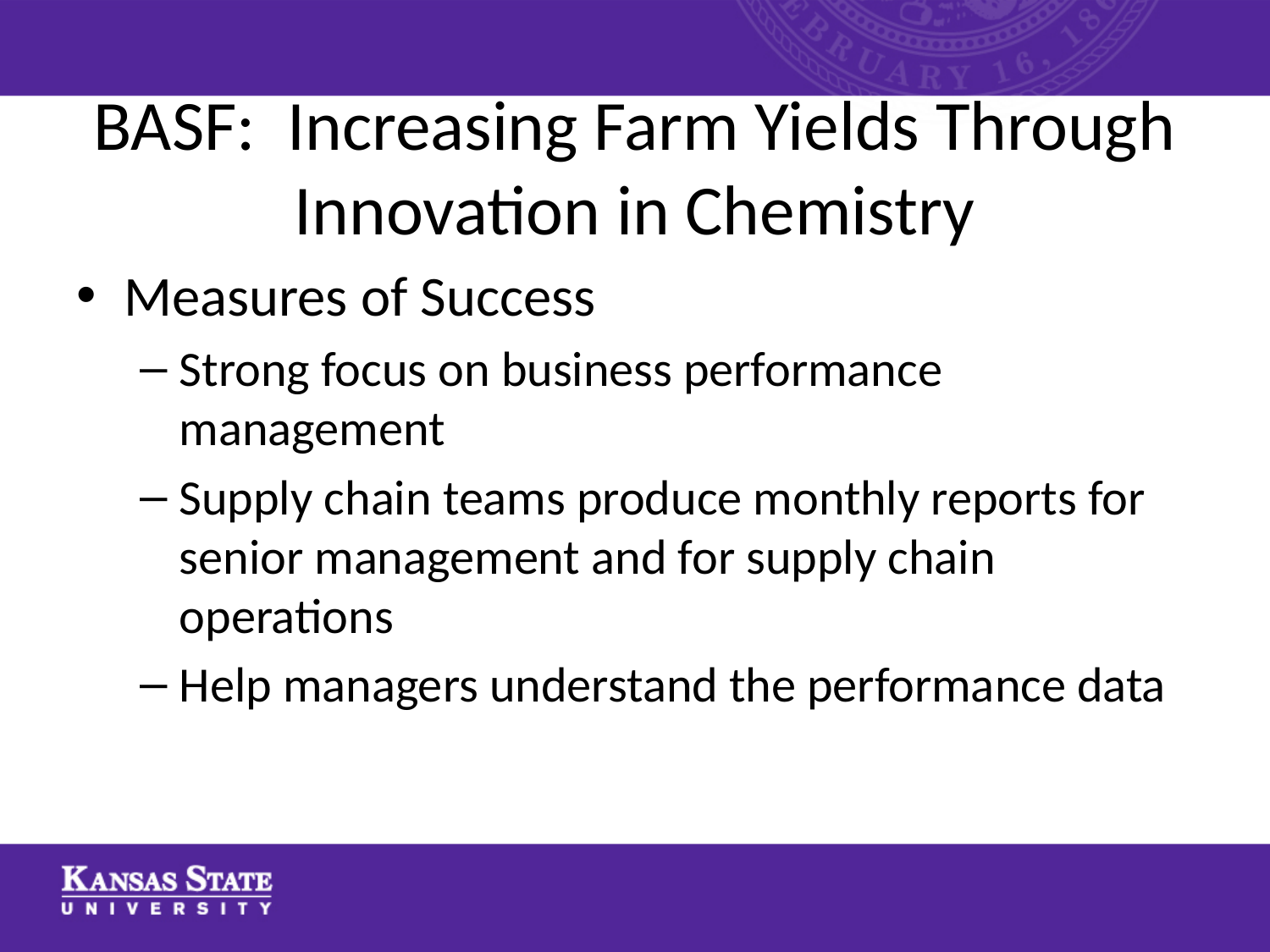

# BASF:  Increasing Farm Yields Through Innovation in Chemistry
Measures of Success
Strong focus on business performance management
Supply chain teams produce monthly reports for senior management and for supply chain operations
Help managers understand the performance data